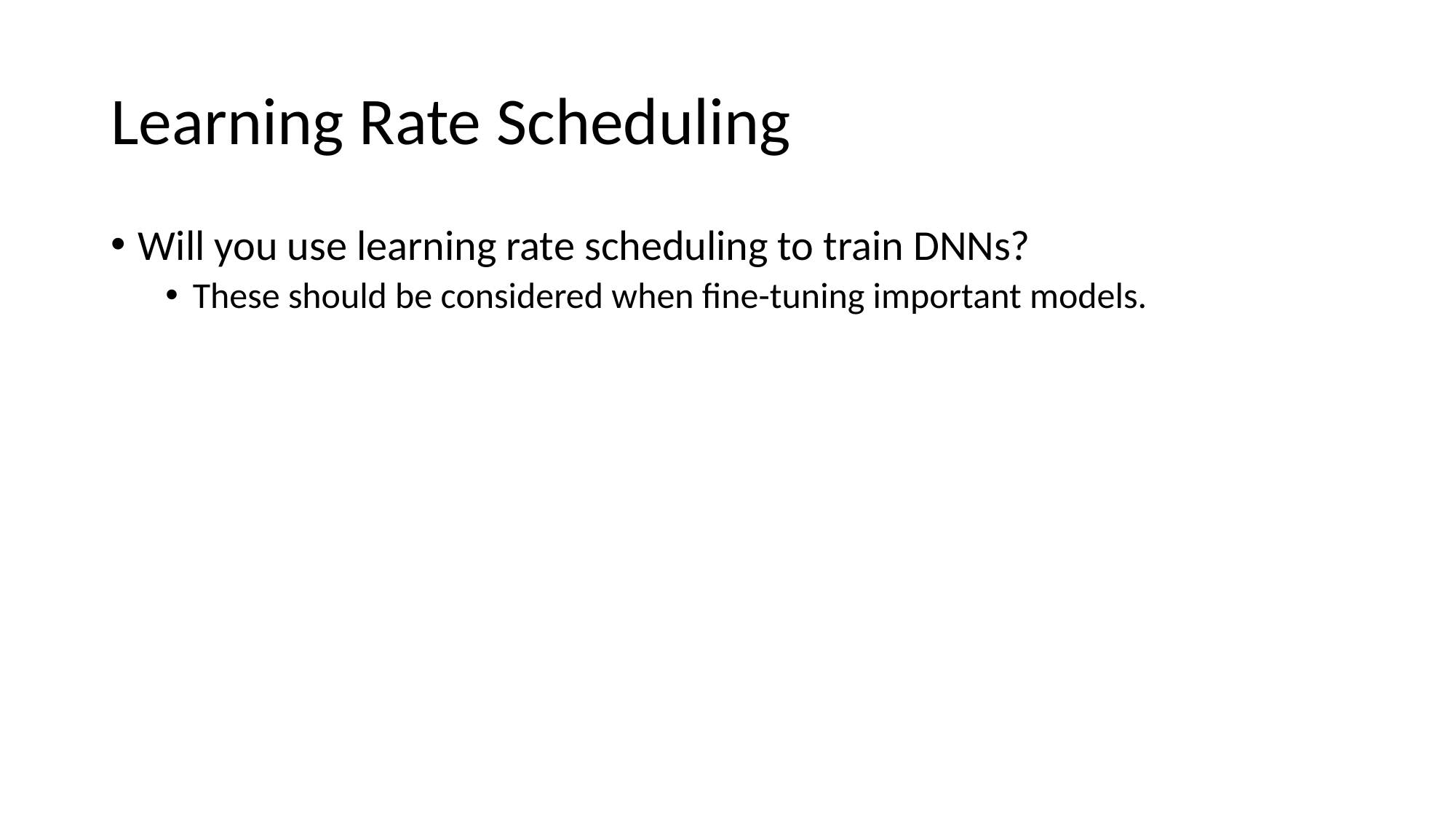

# Learning Rate Scheduling
Will you use learning rate scheduling to train DNNs?
These should be considered when fine-tuning important models.